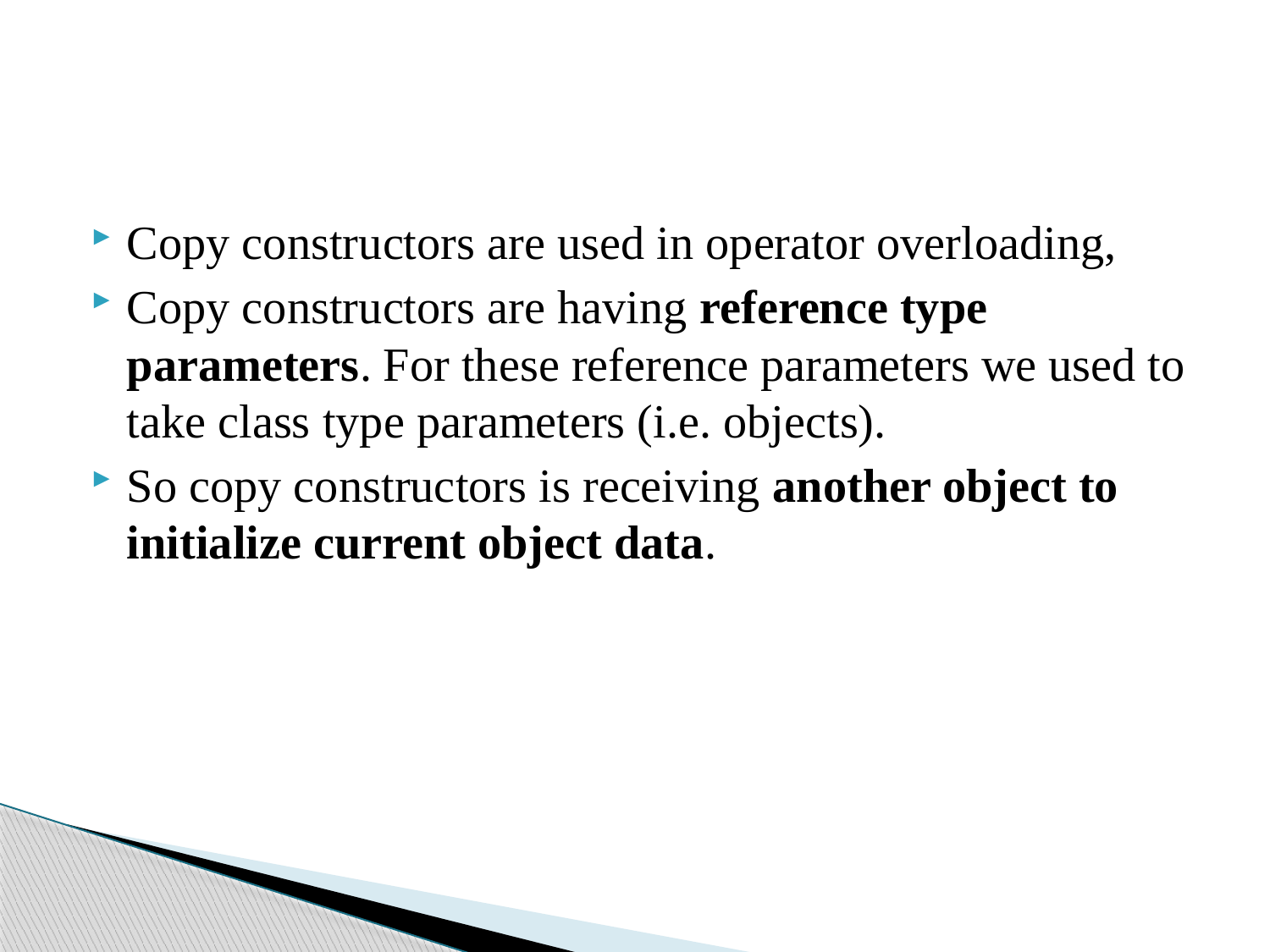

#
Copy constructors are used in operator overloading,
Copy constructors are having reference type parameters. For these reference parameters we used to take class type parameters (i.e. objects).
So copy constructors is receiving another object to initialize current object data.